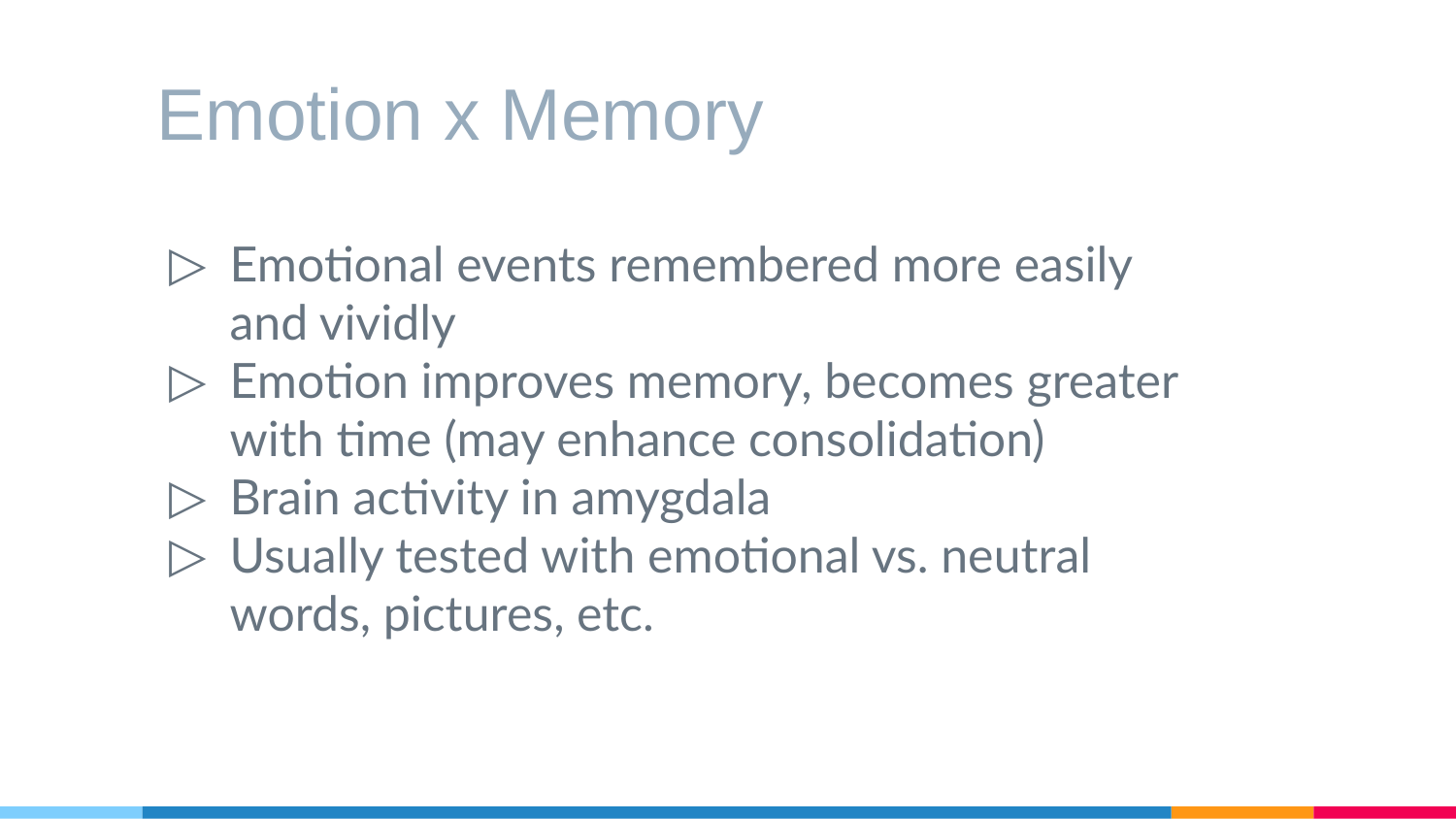

# Emotion x Memory
Emotional events remembered more easily and vividly
Emotion improves memory, becomes greater with time (may enhance consolidation)
Brain activity in amygdala
Usually tested with emotional vs. neutral words, pictures, etc.